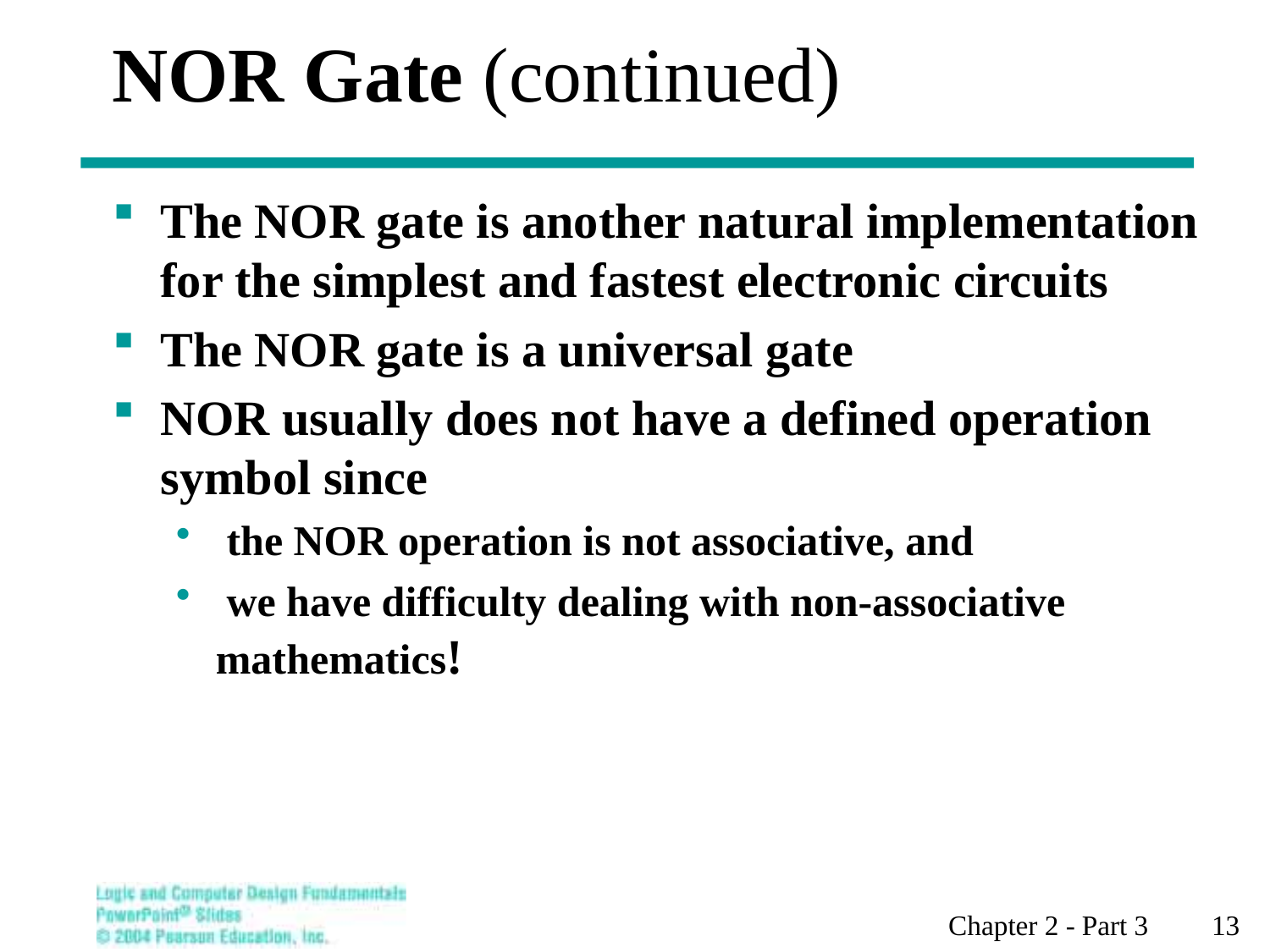

# NOR Gate (continued)
The NOR gate is another natural implementation for the simplest and fastest electronic circuits
The NOR gate is a universal gate
NOR usually does not have a defined operation symbol since
 the NOR operation is not associative, and
 we have difficulty dealing with non-associative mathematics!

Chapter 2 - Part 3         13